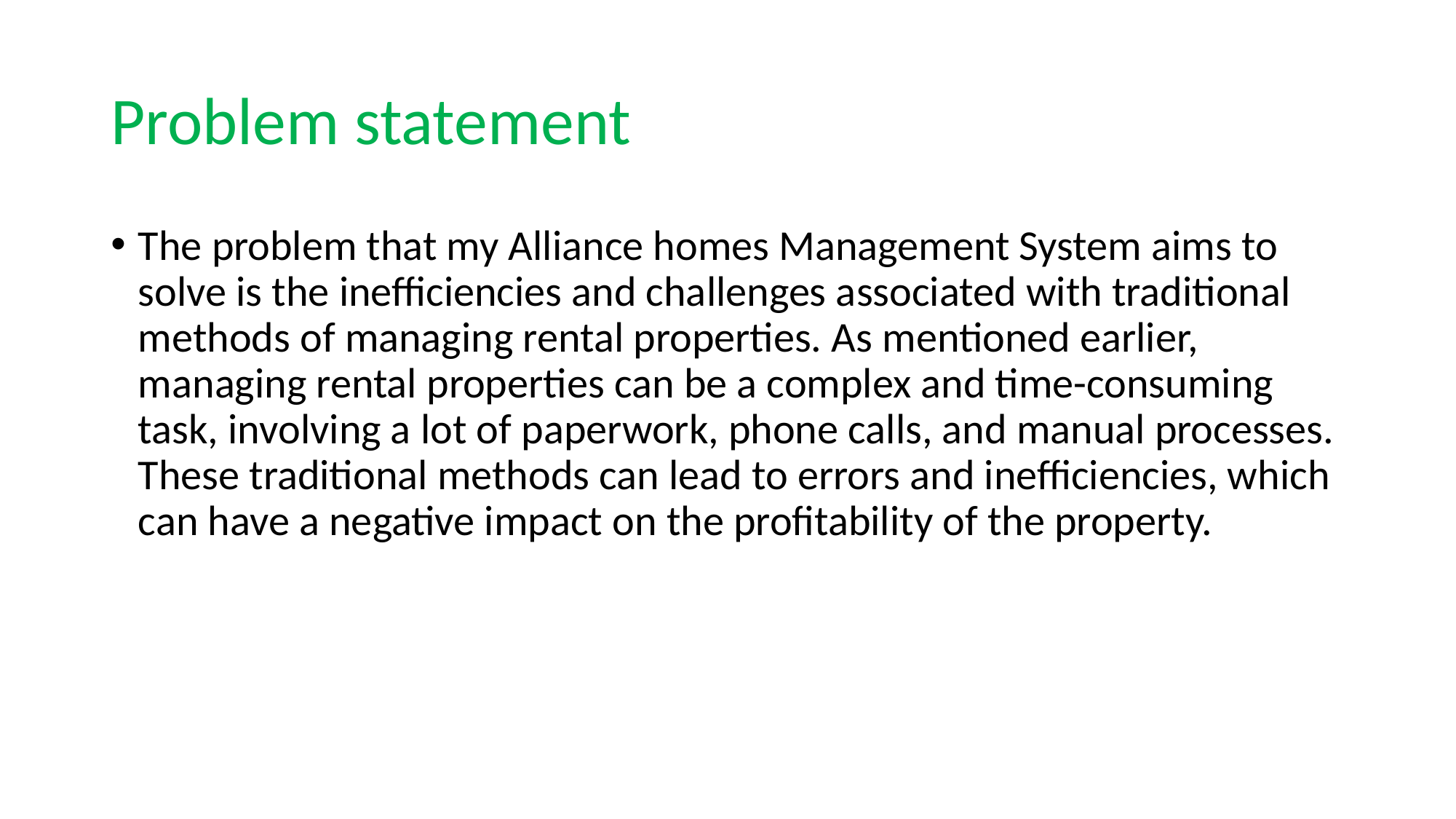

# Problem statement
The problem that my Alliance homes Management System aims to solve is the inefficiencies and challenges associated with traditional methods of managing rental properties. As mentioned earlier, managing rental properties can be a complex and time-consuming task, involving a lot of paperwork, phone calls, and manual processes. These traditional methods can lead to errors and inefficiencies, which can have a negative impact on the profitability of the property.